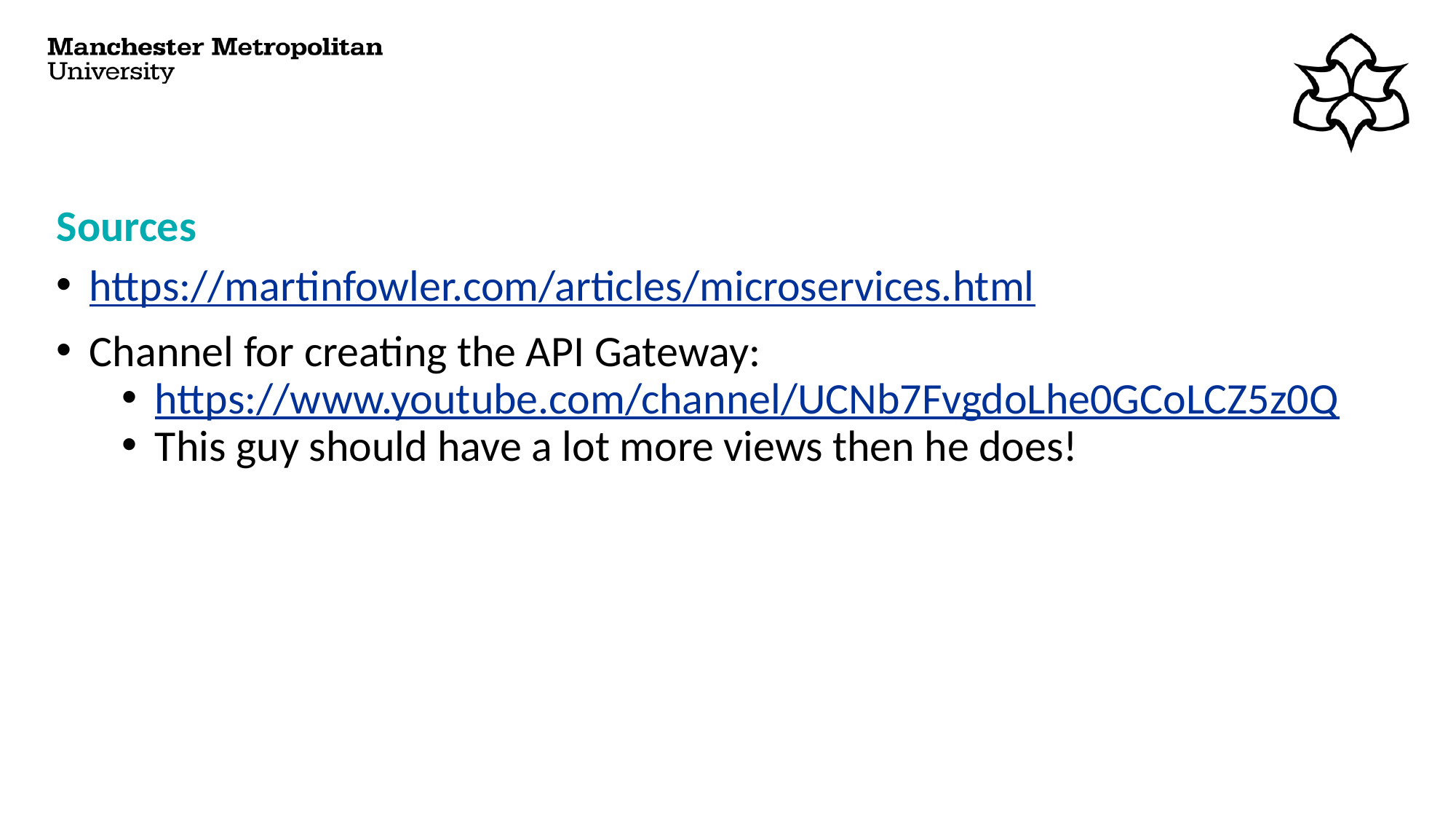

# Sources
https://martinfowler.com/articles/microservices.html
Channel for creating the API Gateway:
https://www.youtube.com/channel/UCNb7FvgdoLhe0GCoLCZ5z0Q
This guy should have a lot more views then he does!